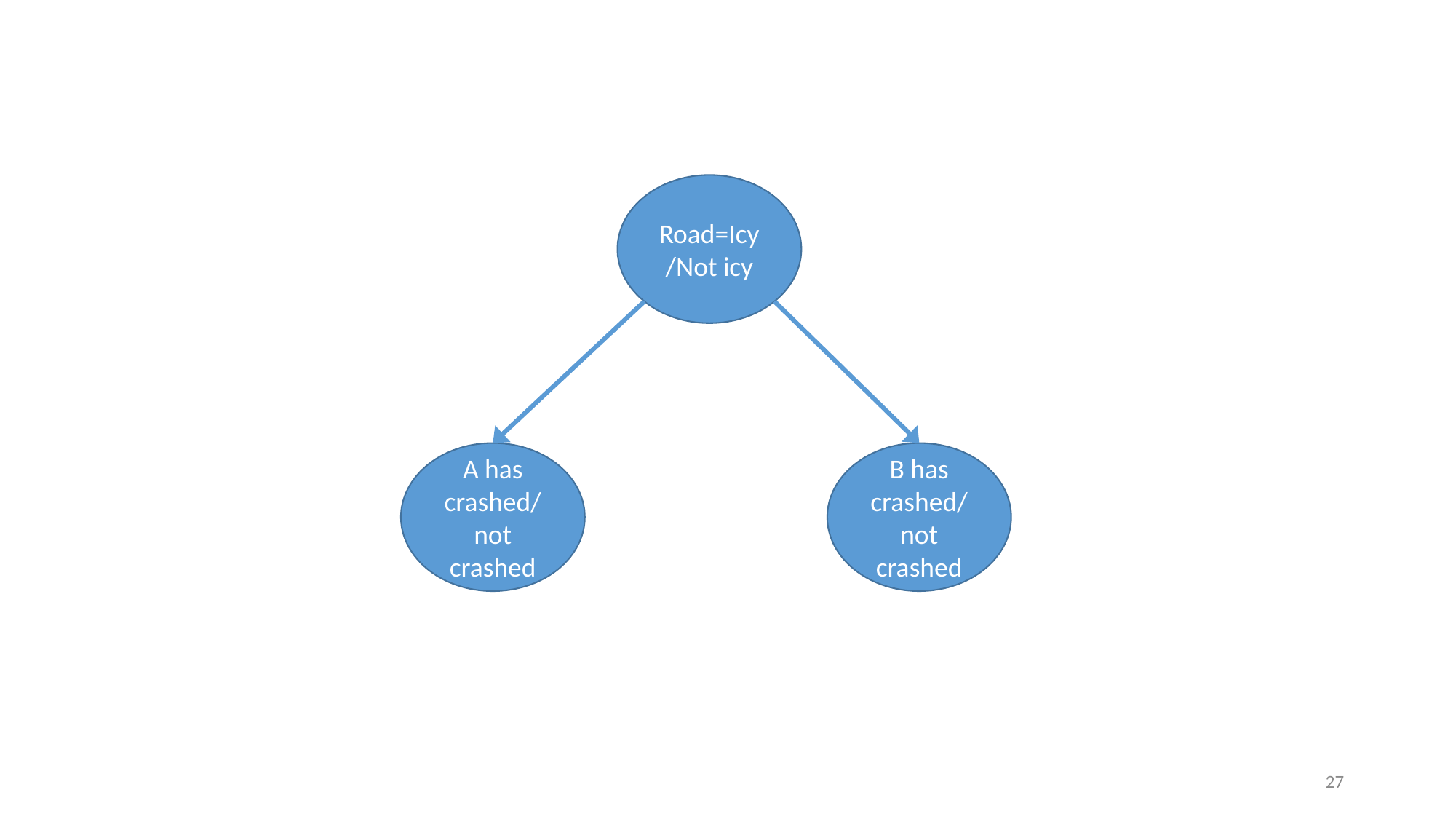

Road=Icy/Not icy
A has crashed/not crashed
B has crashed/not crashed
27